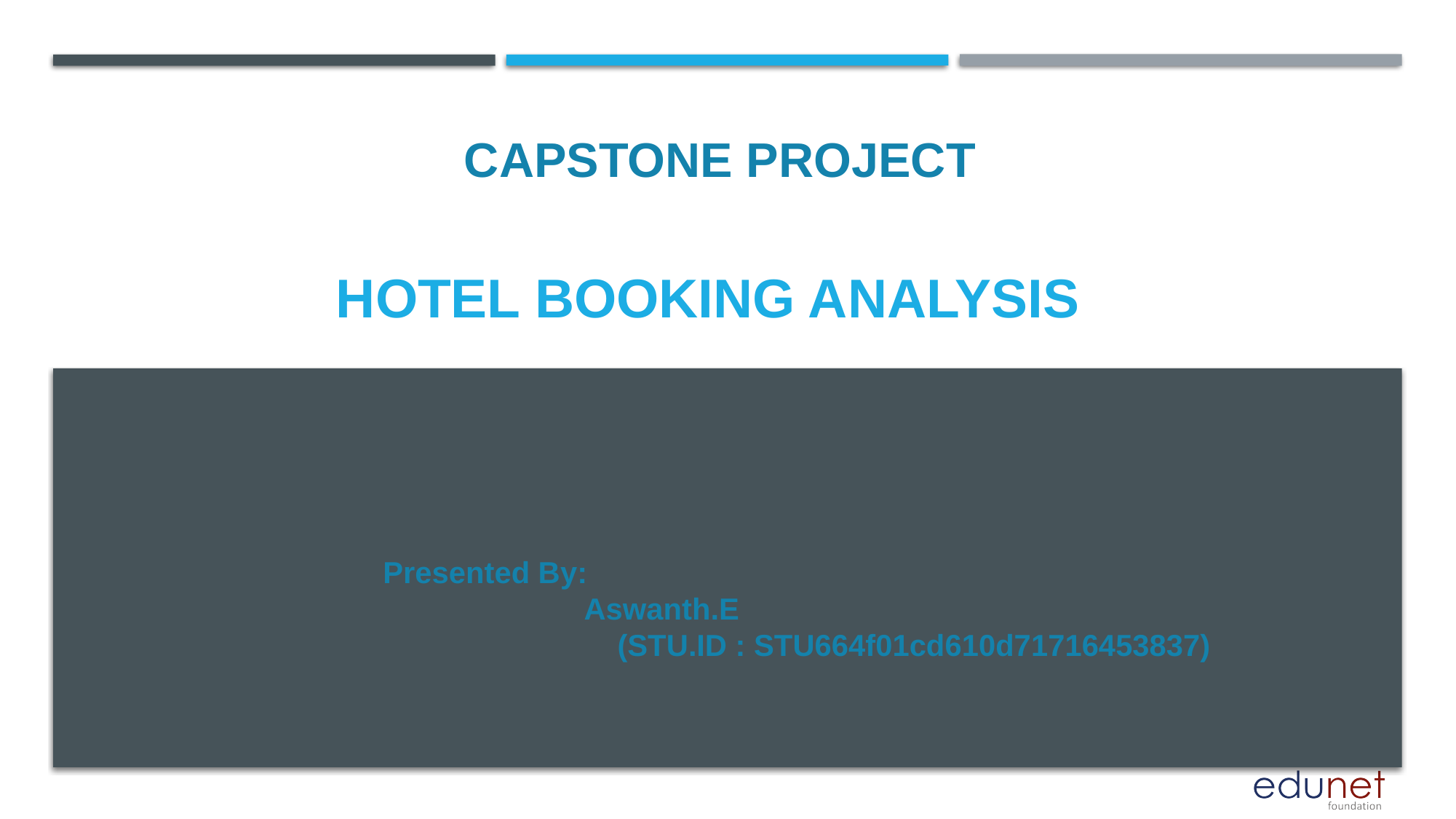

CAPSTONE PROJECT
# HOTEL BOOKING ANALYSIS
Presented By:
                        Aswanth.E
                            (STU.ID : STU664f01cd610d71716453837)